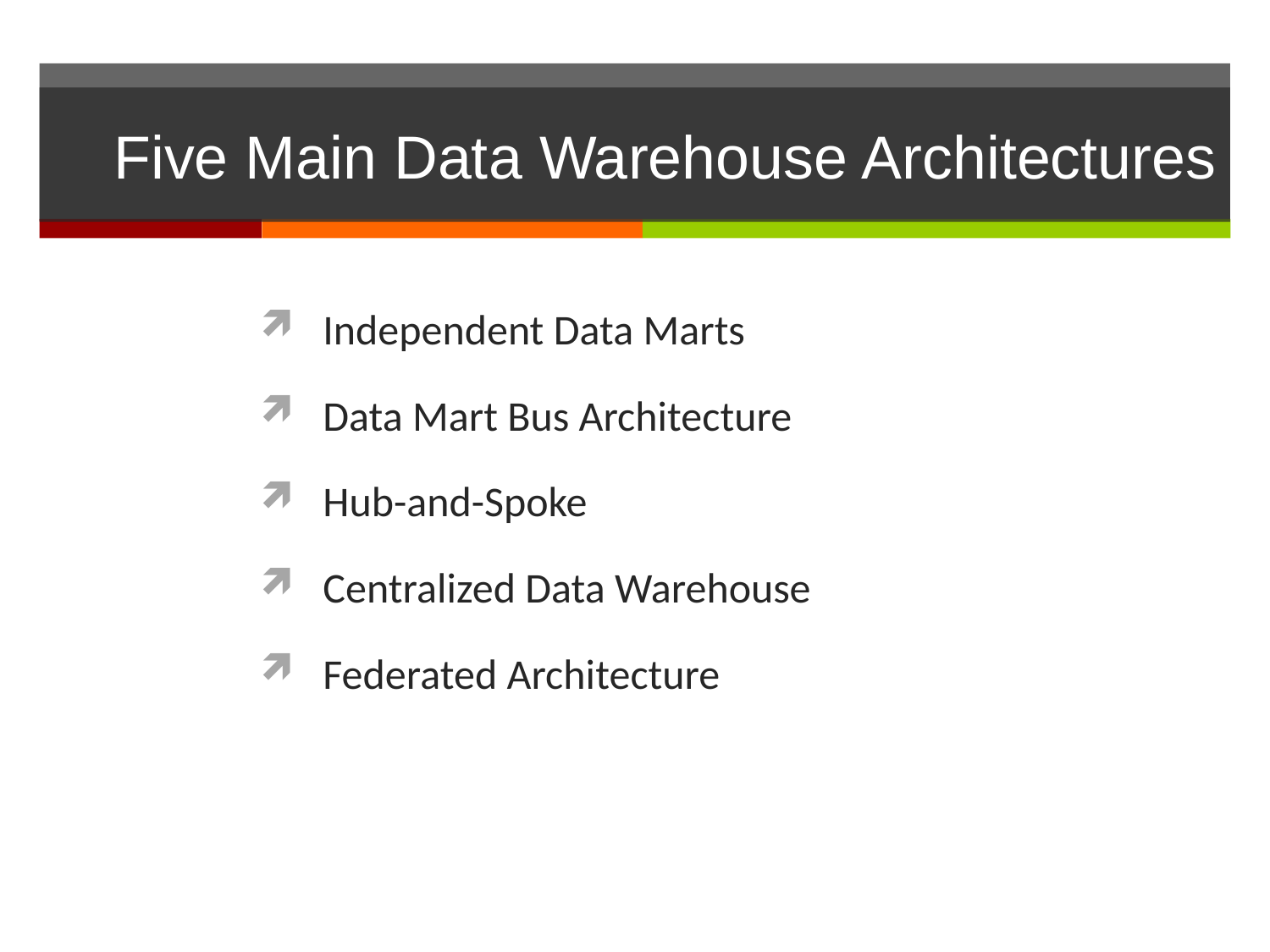

Five Main Data Warehouse Architectures
Independent Data Marts
Data Mart Bus Architecture
Hub-and-Spoke
Centralized Data Warehouse
Federated Architecture